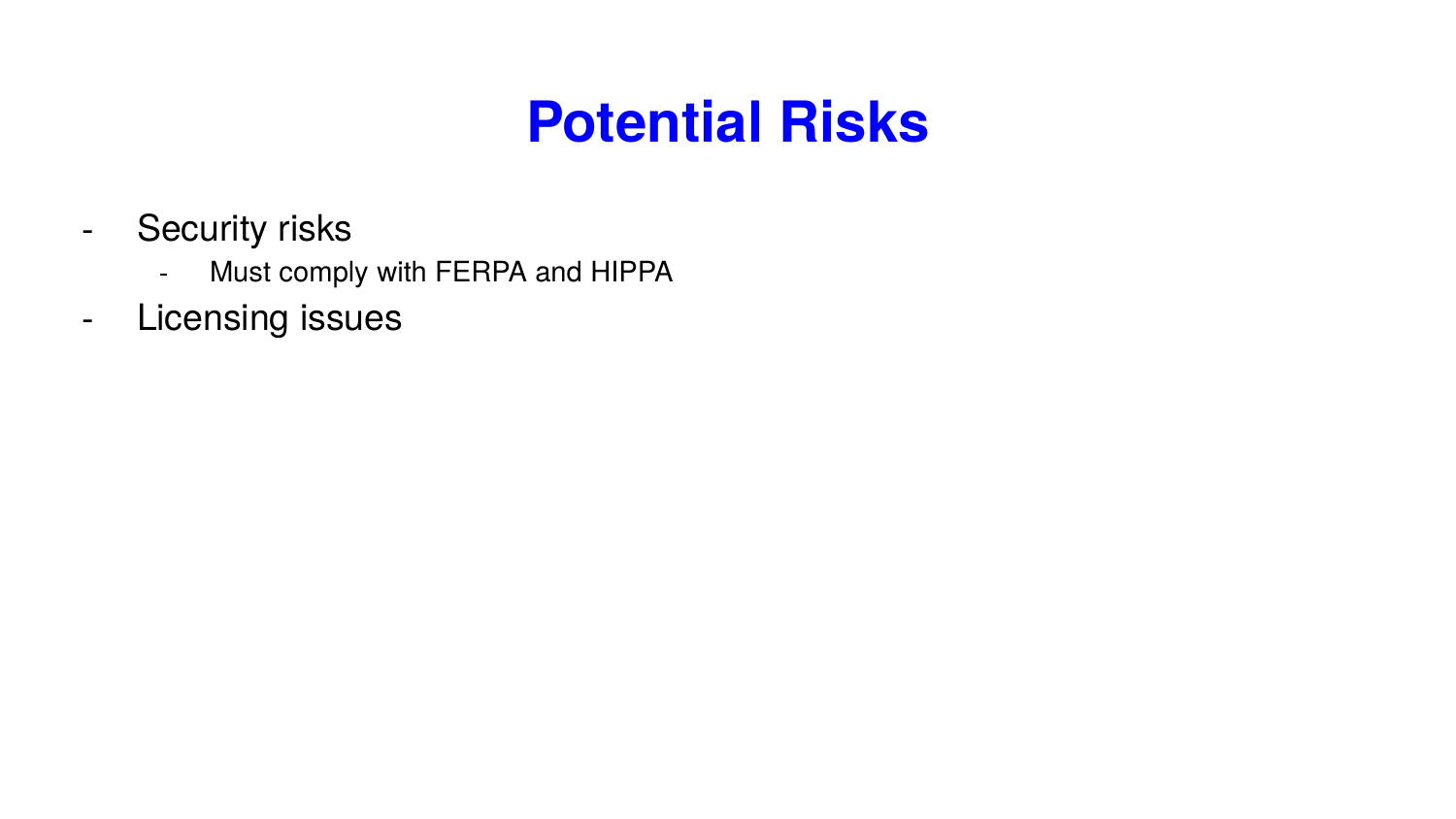

# Potential Risks
Security risks
Must comply with FERPA and HIPPA
Licensing issues